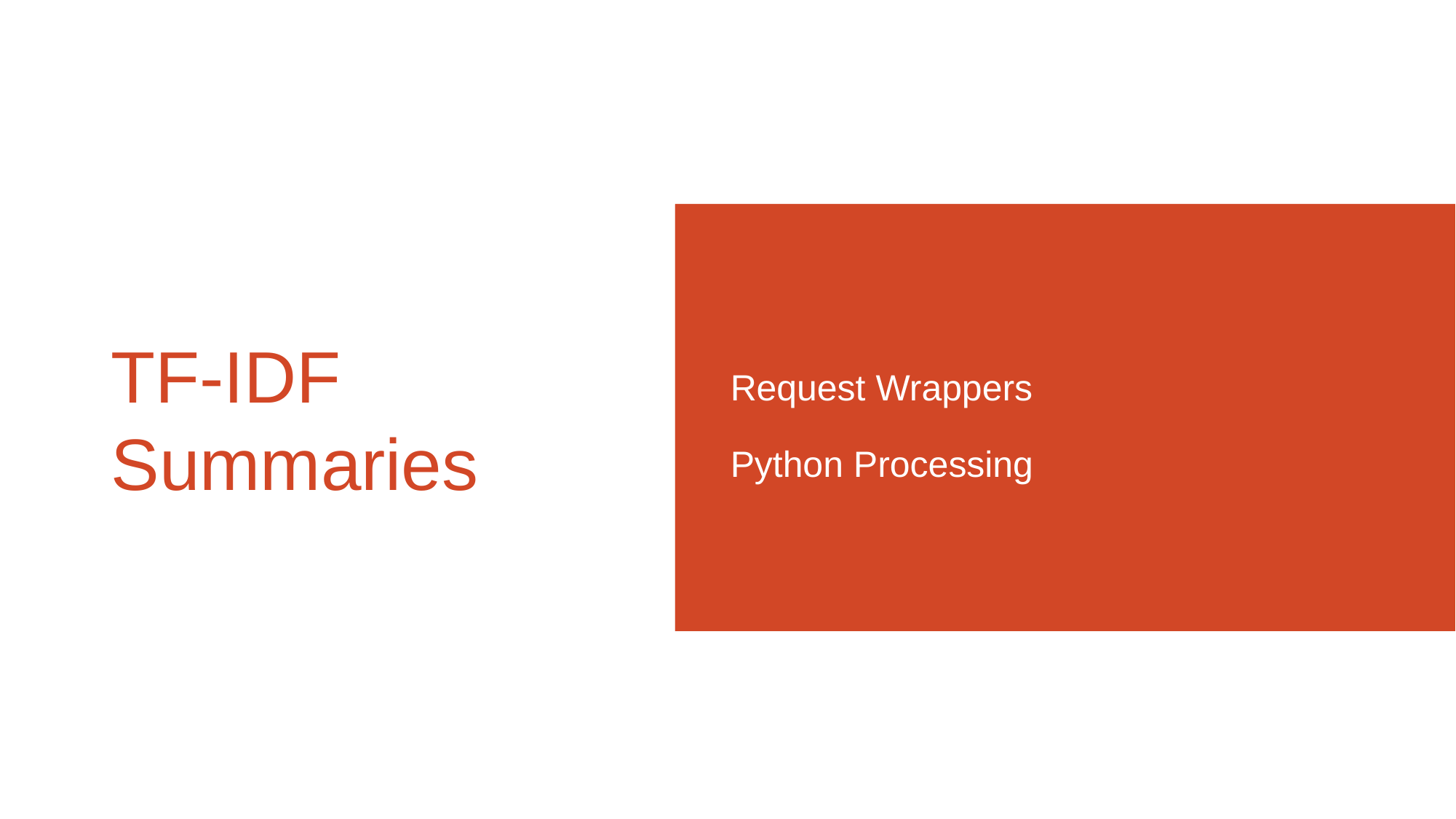

Request Wrappers
Python Processing
# TF-IDF Summaries